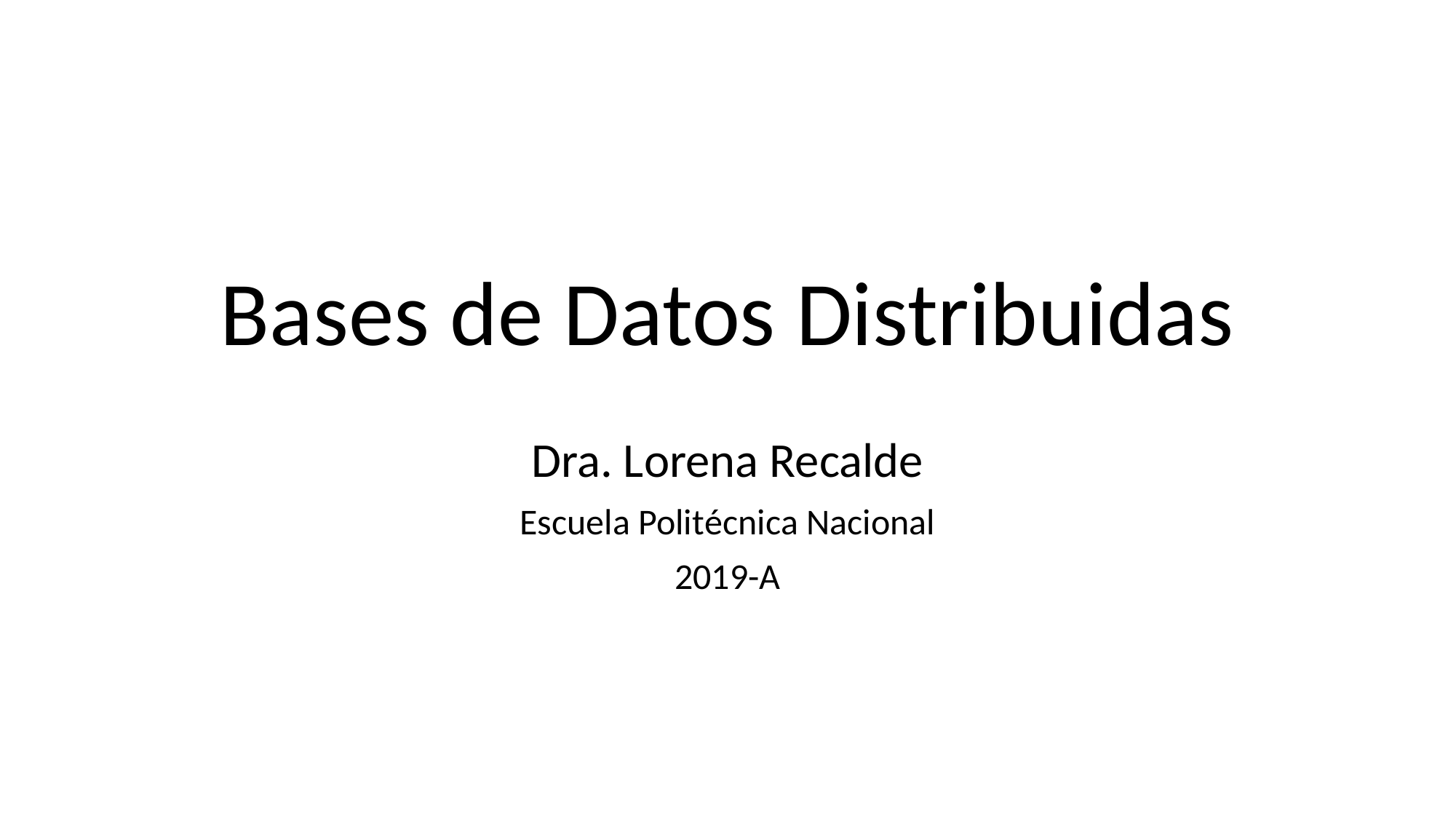

# Bases de Datos Distribuidas
Dra. Lorena Recalde
Escuela Politécnica Nacional
2019-A